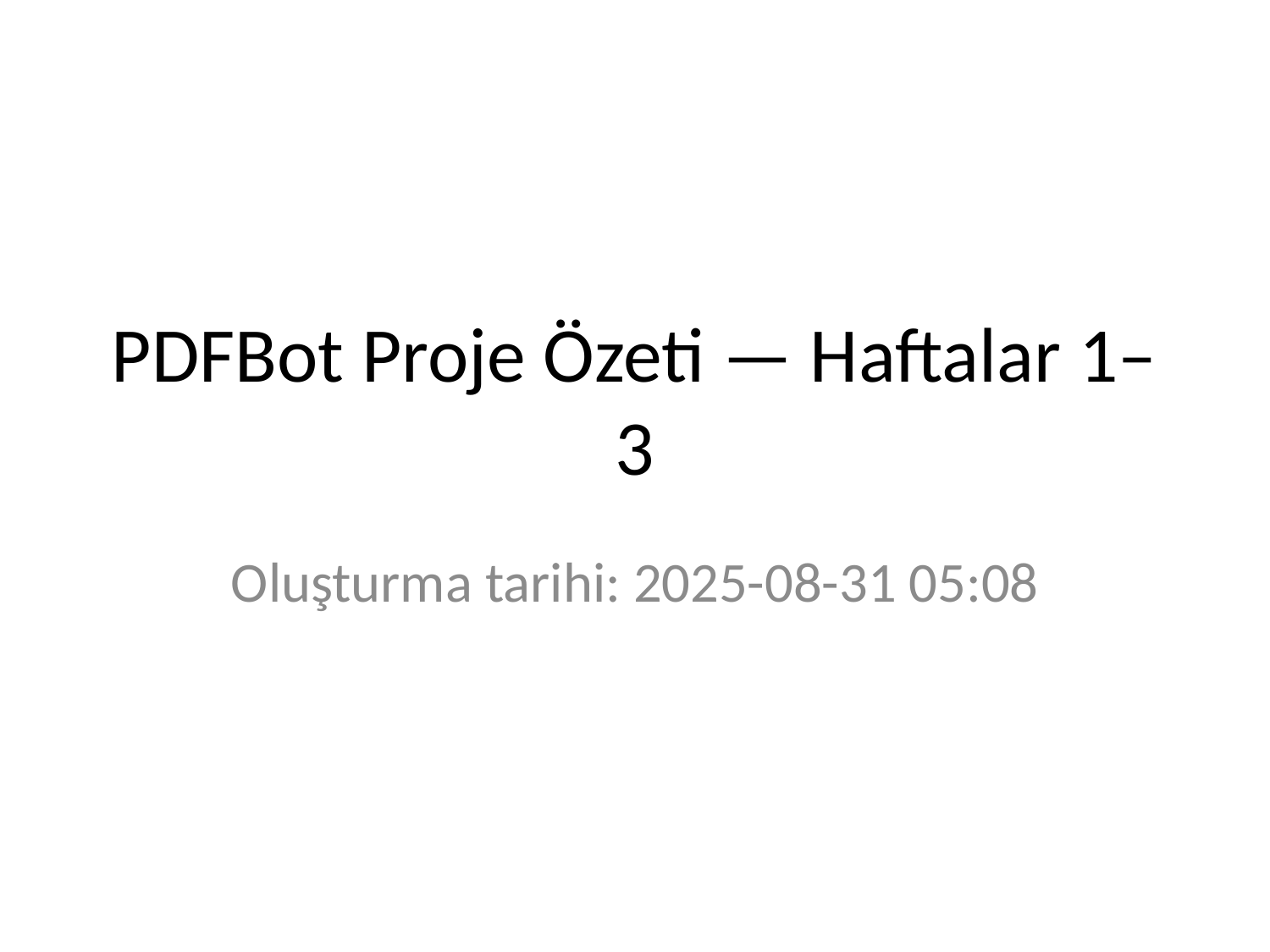

# PDFBot Proje Özeti — Haftalar 1–3
Oluşturma tarihi: 2025-08-31 05:08